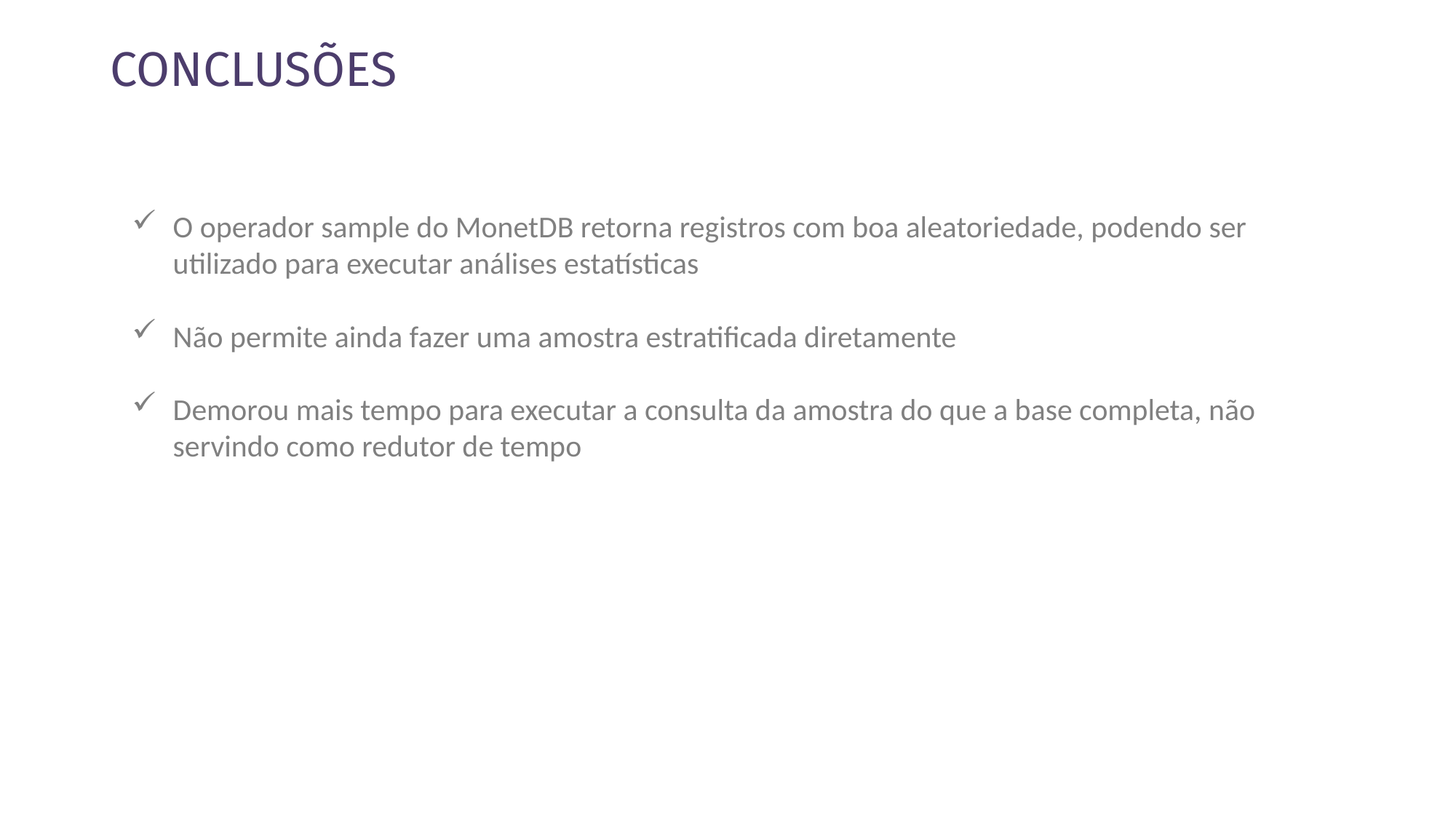

CONCLUSÕES
O operador sample do MonetDB retorna registros com boa aleatoriedade, podendo ser utilizado para executar análises estatísticas

Não permite ainda fazer uma amostra estratificada diretamente

Demorou mais tempo para executar a consulta da amostra do que a base completa, não servindo como redutor de tempo